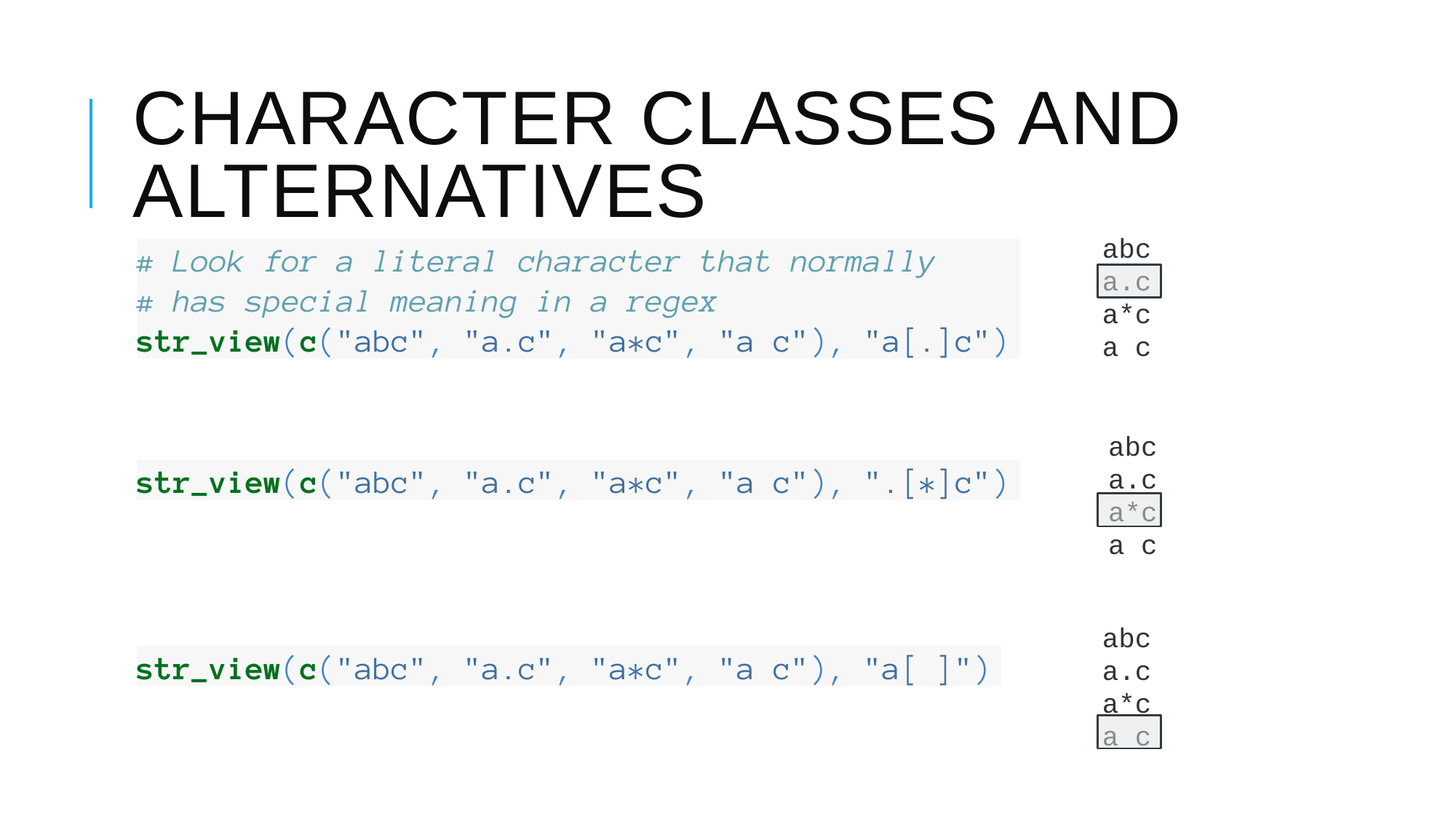

# Character classes and alternatives
abc
a.c
a*c
a c
# Look for a literal character that normally
# has special meaning in a regex
str_view(c("abc", "a.c", "a*c", "a c"), "a[.]c")

abc
a.c
a*c
a c
str_view(c("abc", "a.c", "a*c", "a c"), ".[*]c")

abc
a.c
a*c
a c
str_view(c("abc", "a.c", "a*c", "a c"), "a[ ]")